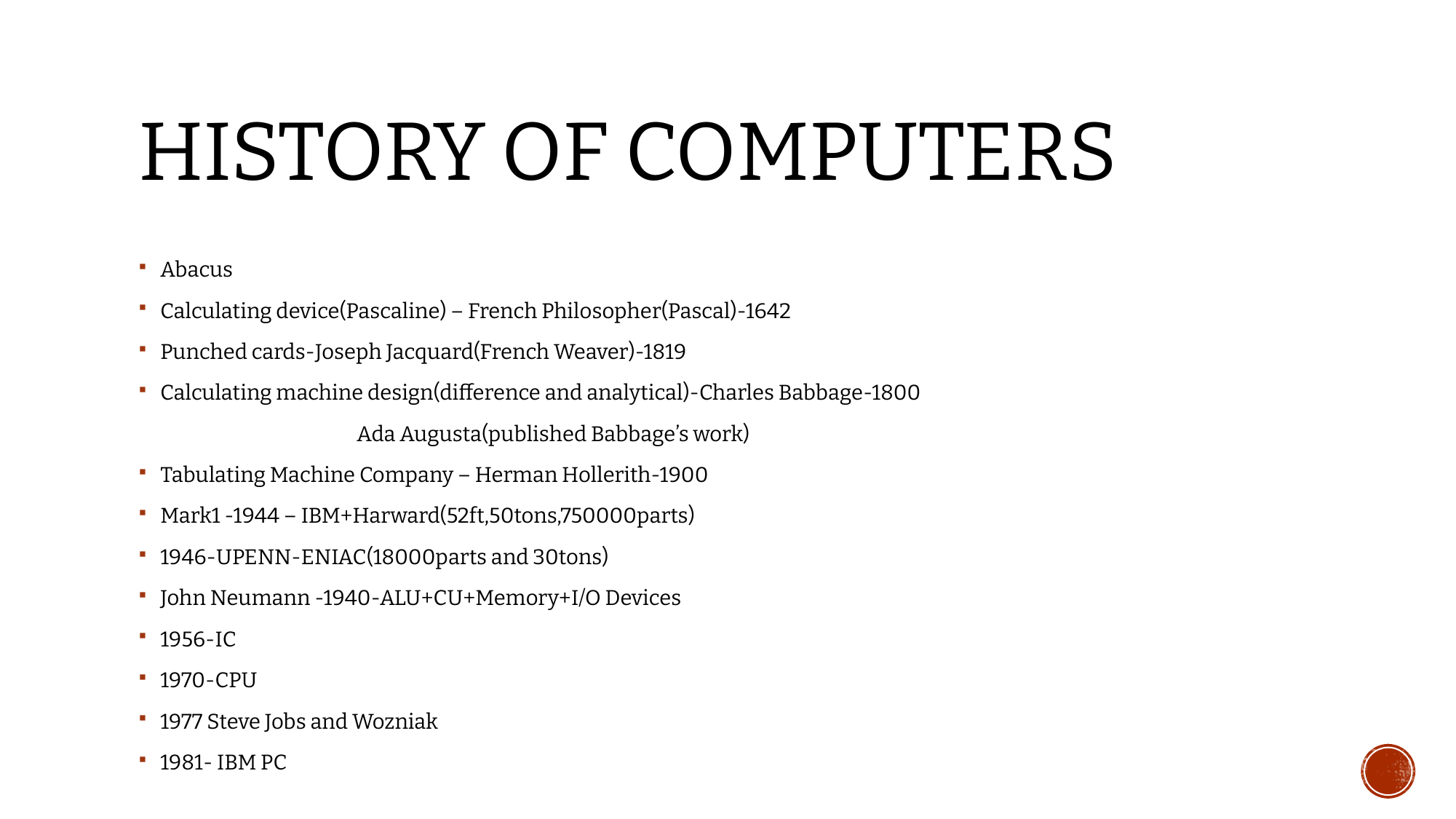

# History of computers
Abacus
Calculating device(Pascaline) – French Philosopher(Pascal)-1642
Punched cards-Joseph Jacquard(French Weaver)-1819
Calculating machine design(difference and analytical)-Charles Babbage-1800
		Ada Augusta(published Babbage’s work)
Tabulating Machine Company – Herman Hollerith-1900
Mark1 -1944 – IBM+Harward(52ft,50tons,750000parts)
1946-UPENN-ENIAC(18000parts and 30tons)
John Neumann -1940-ALU+CU+Memory+I/O Devices
1956-IC
1970-CPU
1977 Steve Jobs and Wozniak
1981- IBM PC